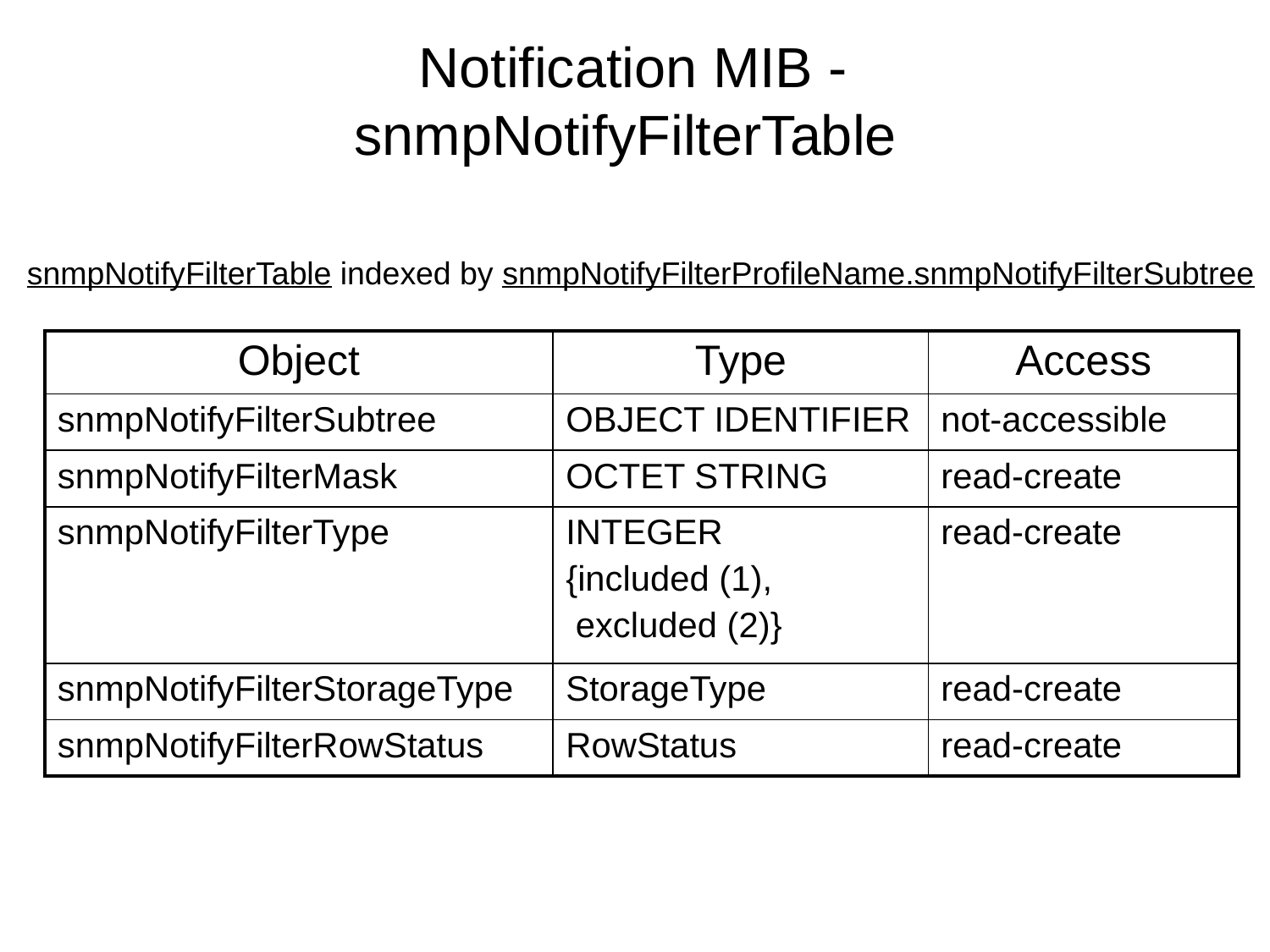

# Notification MIB - snmpNotifyFilterTable
snmpNotifyFilterTable indexed by snmpNotifyFilterProfileName.snmpNotifyFilterSubtree
| Object | Type | Access |
| --- | --- | --- |
| snmpNotifyFilterSubtree | OBJECT IDENTIFIER | not-accessible |
| snmpNotifyFilterMask | OCTET STRING | read-create |
| snmpNotifyFilterType | INTEGER {included (1), excluded (2)} | read-create |
| snmpNotifyFilterStorageType | StorageType | read-create |
| snmpNotifyFilterRowStatus | RowStatus | read-create |